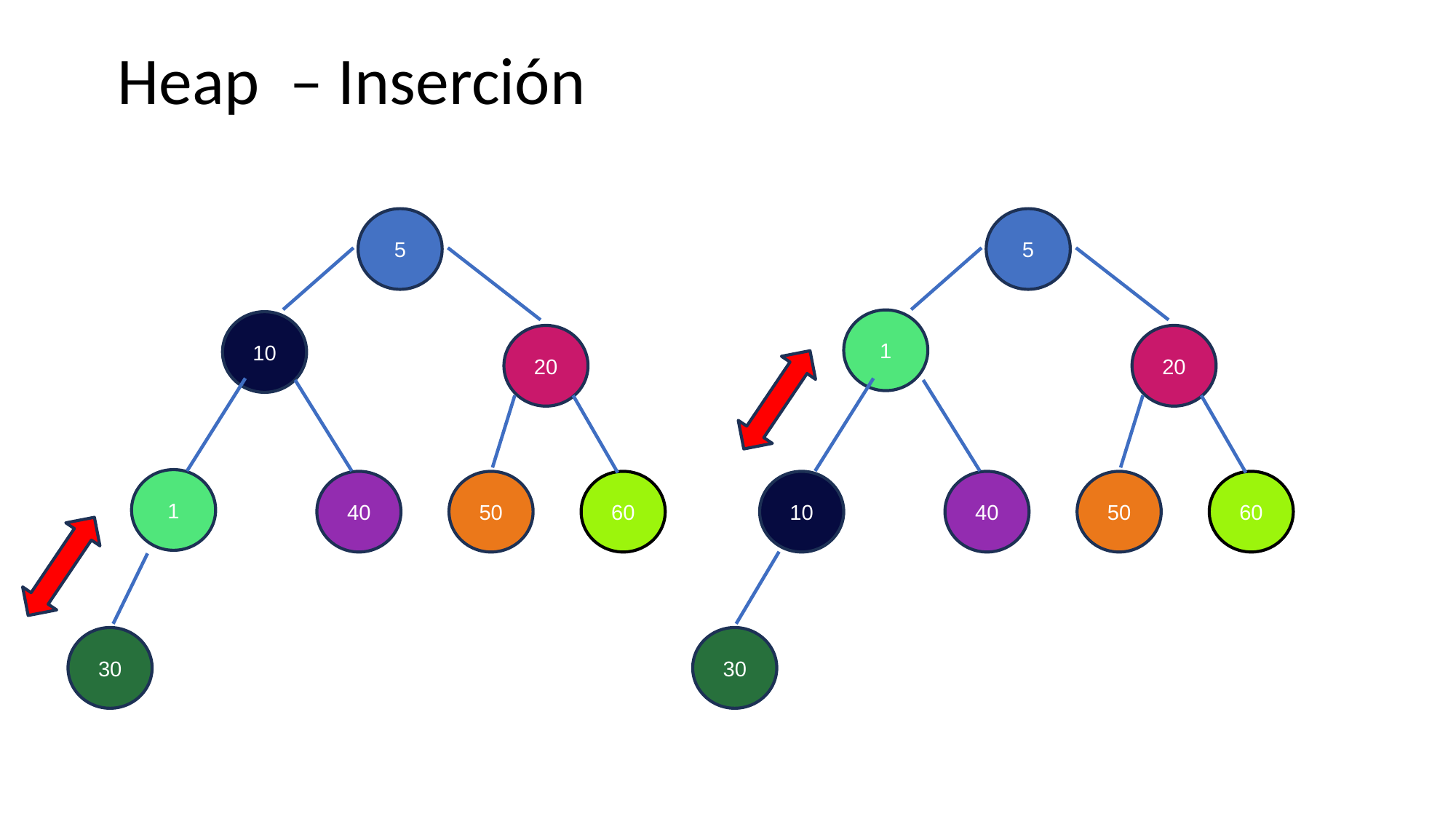

# Heap  – Inserción
5
5
1
10
20
20

1
40
50
60
40
50
60
10

30
30